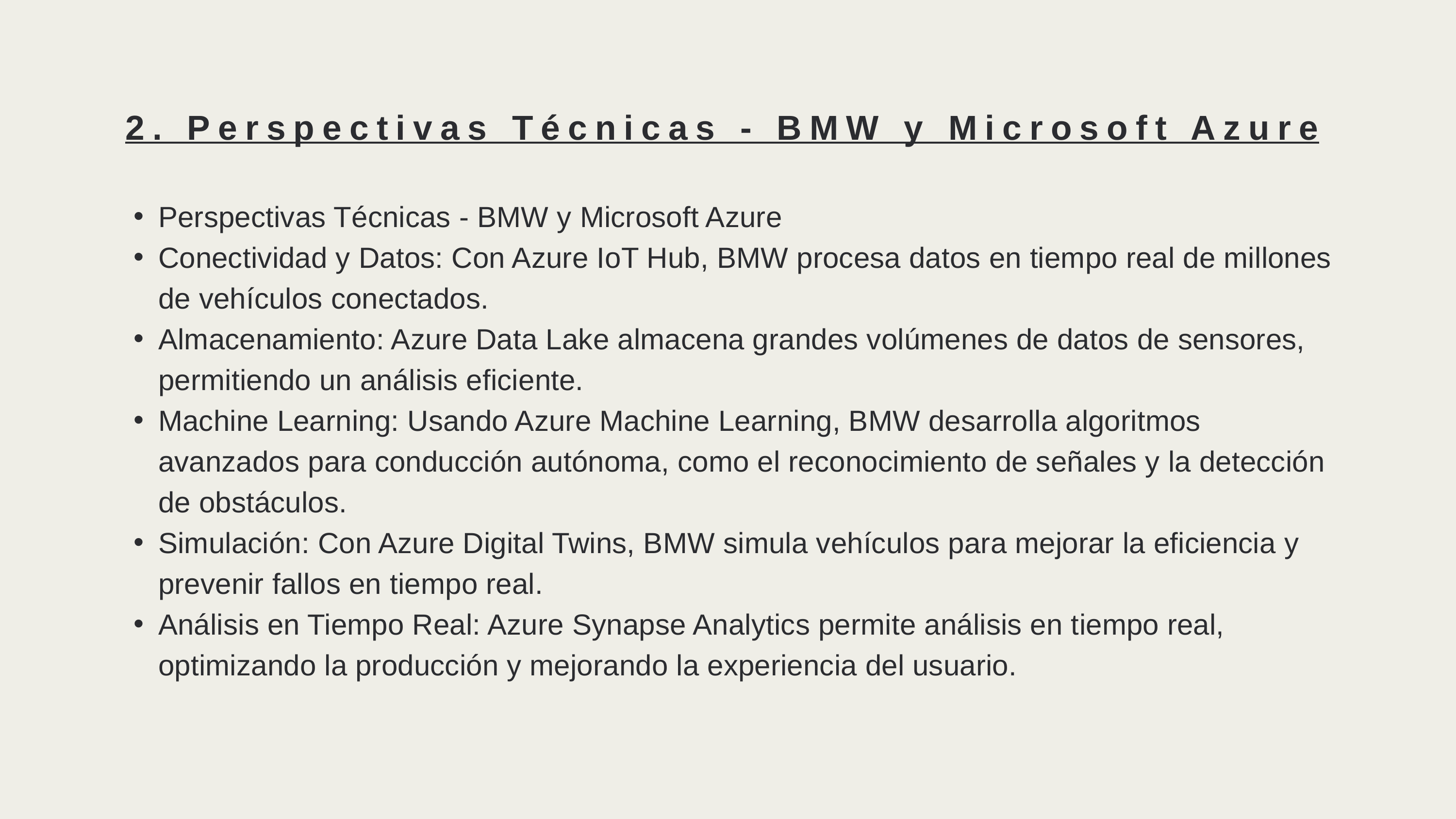

2. Perspectivas Técnicas - BMW y Microsoft Azure
Perspectivas Técnicas - BMW y Microsoft Azure
Conectividad y Datos: Con Azure IoT Hub, BMW procesa datos en tiempo real de millones de vehículos conectados.
Almacenamiento: Azure Data Lake almacena grandes volúmenes de datos de sensores, permitiendo un análisis eficiente.
Machine Learning: Usando Azure Machine Learning, BMW desarrolla algoritmos avanzados para conducción autónoma, como el reconocimiento de señales y la detección de obstáculos.
Simulación: Con Azure Digital Twins, BMW simula vehículos para mejorar la eficiencia y prevenir fallos en tiempo real.
Análisis en Tiempo Real: Azure Synapse Analytics permite análisis en tiempo real, optimizando la producción y mejorando la experiencia del usuario.